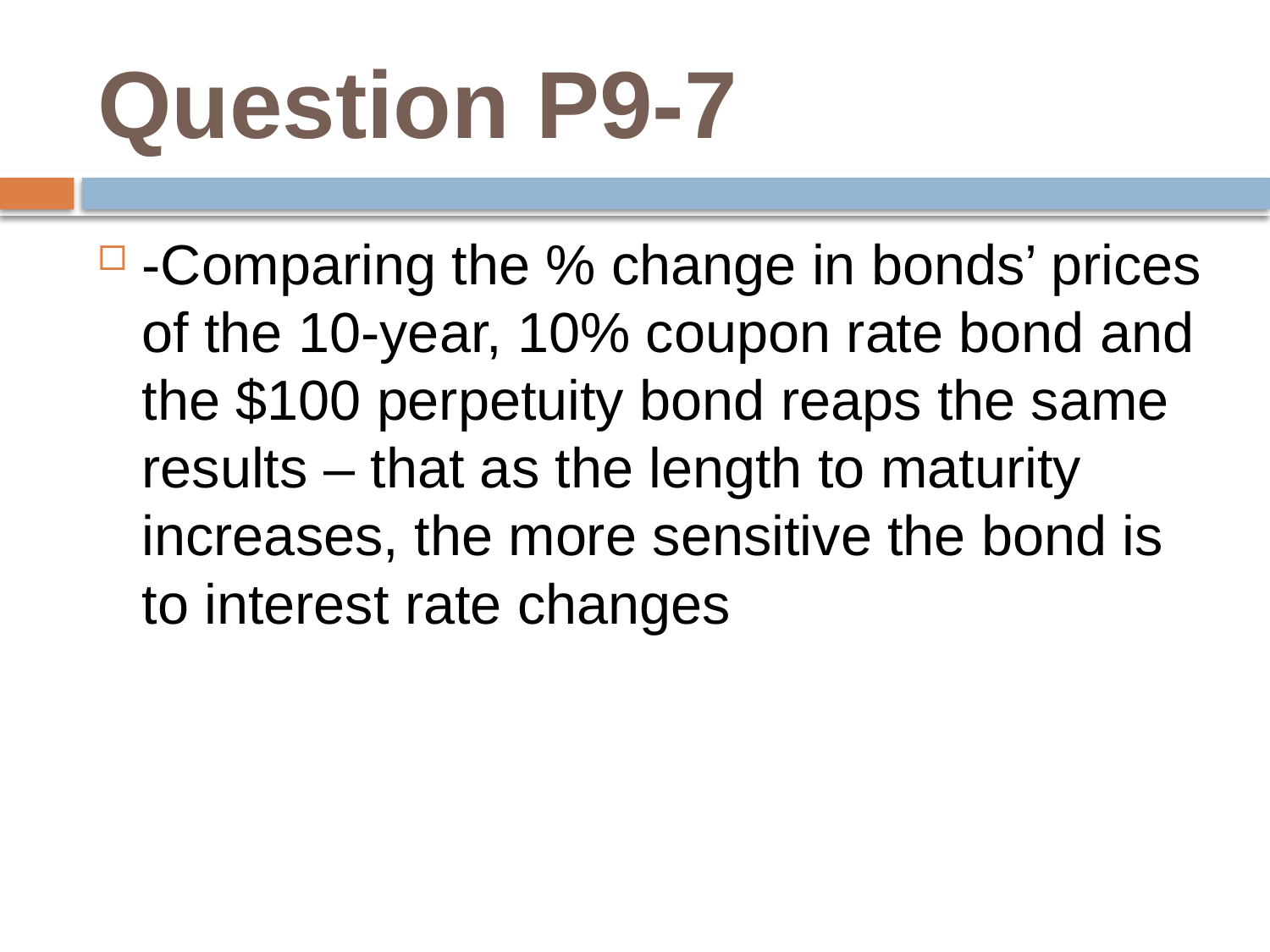

# Question P9-7
-Comparing the % change in bonds’ prices of the 10-year, 10% coupon rate bond and the $100 perpetuity bond reaps the same results – that as the length to maturity increases, the more sensitive the bond is to interest rate changes